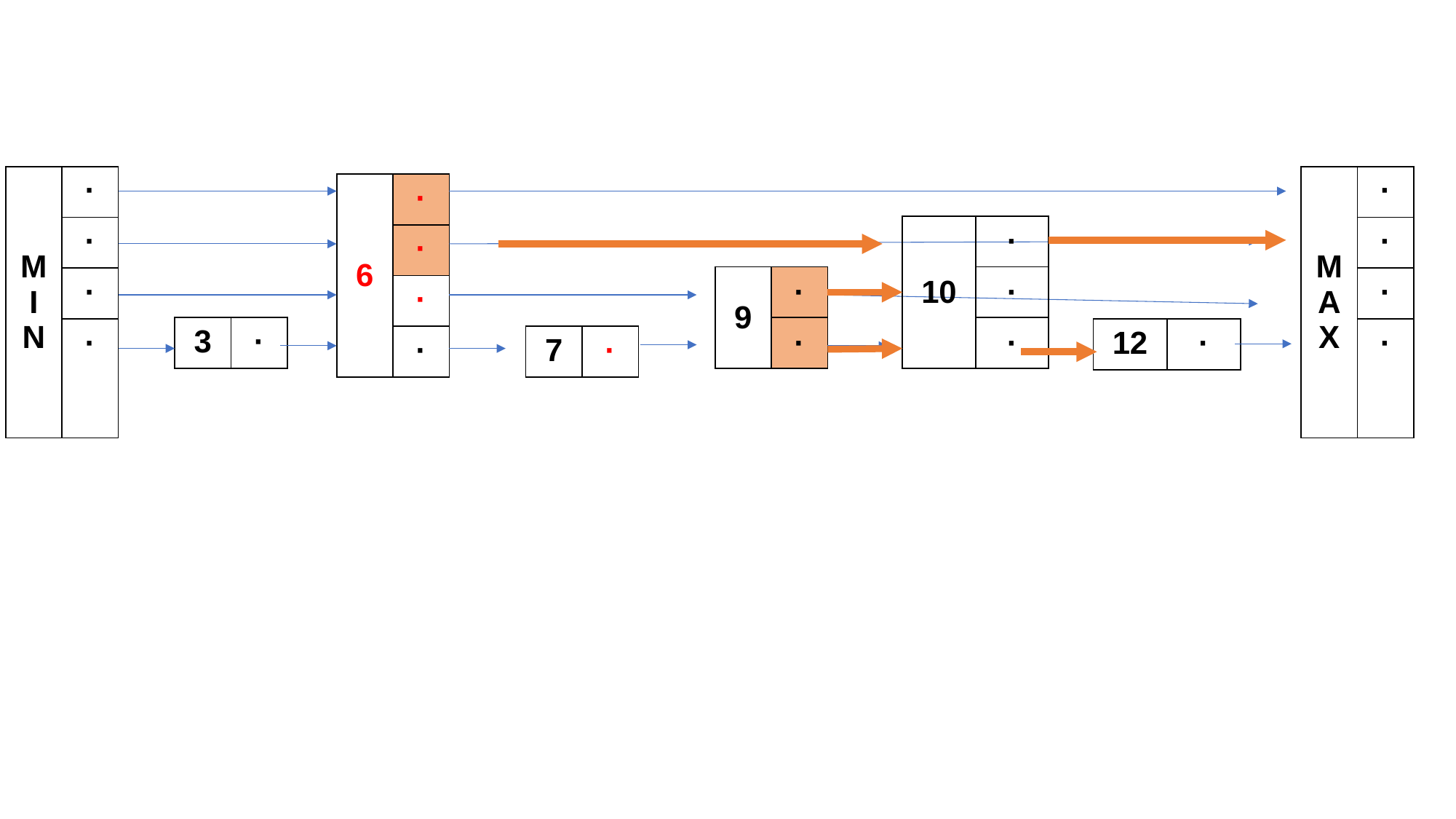

| MIN | · |
| --- | --- |
| · | · |
| · | · |
| · | · |
| MAX | · |
| --- | --- |
| · | · |
| · | · |
| · | · |
| 6 | · |
| --- | --- |
| · | · |
| · | · |
| · | · |
| 10 | · |
| --- | --- |
| · | · |
| · | · |
| 9 | · |
| --- | --- |
| · | · |
| 3 | · |
| --- | --- |
| 12 | · |
| --- | --- |
| 7 | · |
| --- | --- |